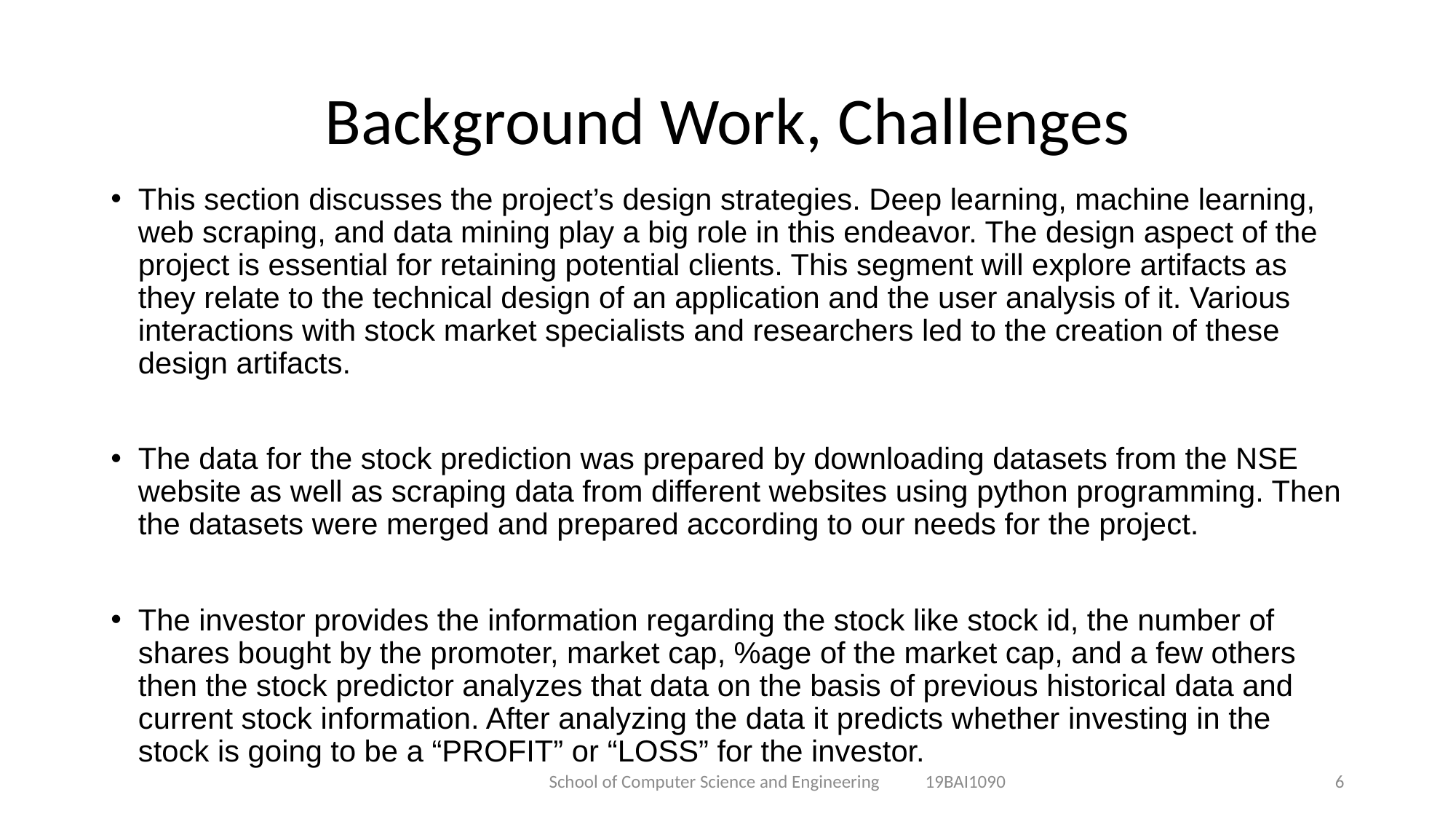

# Background Work, Challenges
This section discusses the project’s design strategies. Deep learning, machine learning, web scraping, and data mining play a big role in this endeavor. The design aspect of the project is essential for retaining potential clients. This segment will explore artifacts as they relate to the technical design of an application and the user analysis of it. Various interactions with stock market specialists and researchers led to the creation of these design artifacts.

The data for the stock prediction was prepared by downloading datasets from the NSE website as well as scraping data from different websites using python programming. Then the datasets were merged and prepared according to our needs for the project.

The investor provides the information regarding the stock like stock id, the number of shares bought by the promoter, market cap, %age of the market cap, and a few others then the stock predictor analyzes that data on the basis of previous historical data and current stock information. After analyzing the data it predicts whether investing in the stock is going to be a “PROFIT” or “LOSS” for the investor.
School of Computer Science and Engineering           19BAI1090
6